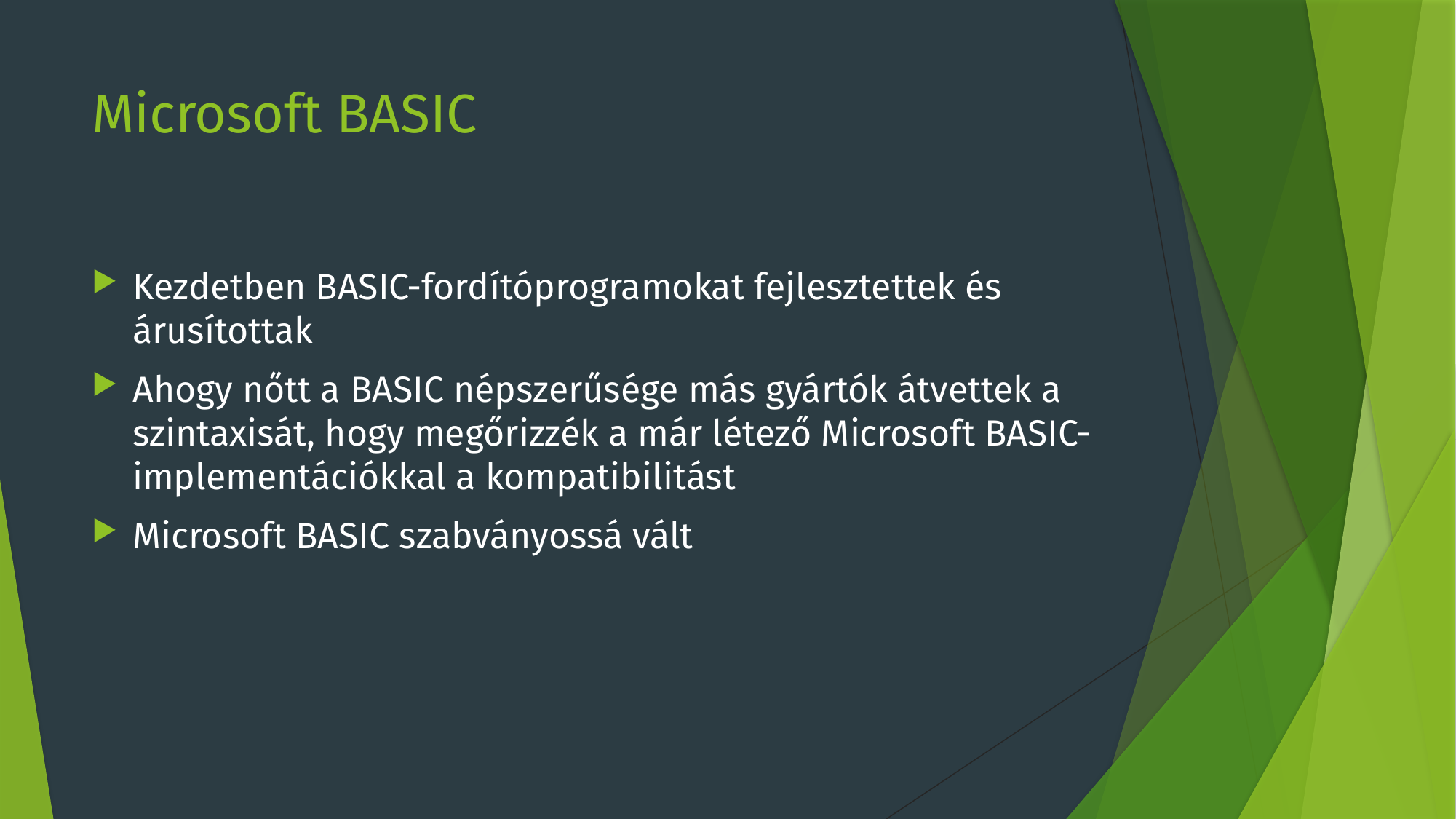

# Microsoft BASIC
Kezdetben BASIC-fordítóprogramokat fejlesztettek és árusítottak
Ahogy nőtt a BASIC népszerűsége más gyártók átvettek a szintaxisát, hogy megőrizzék a már létező Microsoft BASIC-implementációkkal a kompatibilitást
Microsoft BASIC szabványossá vált